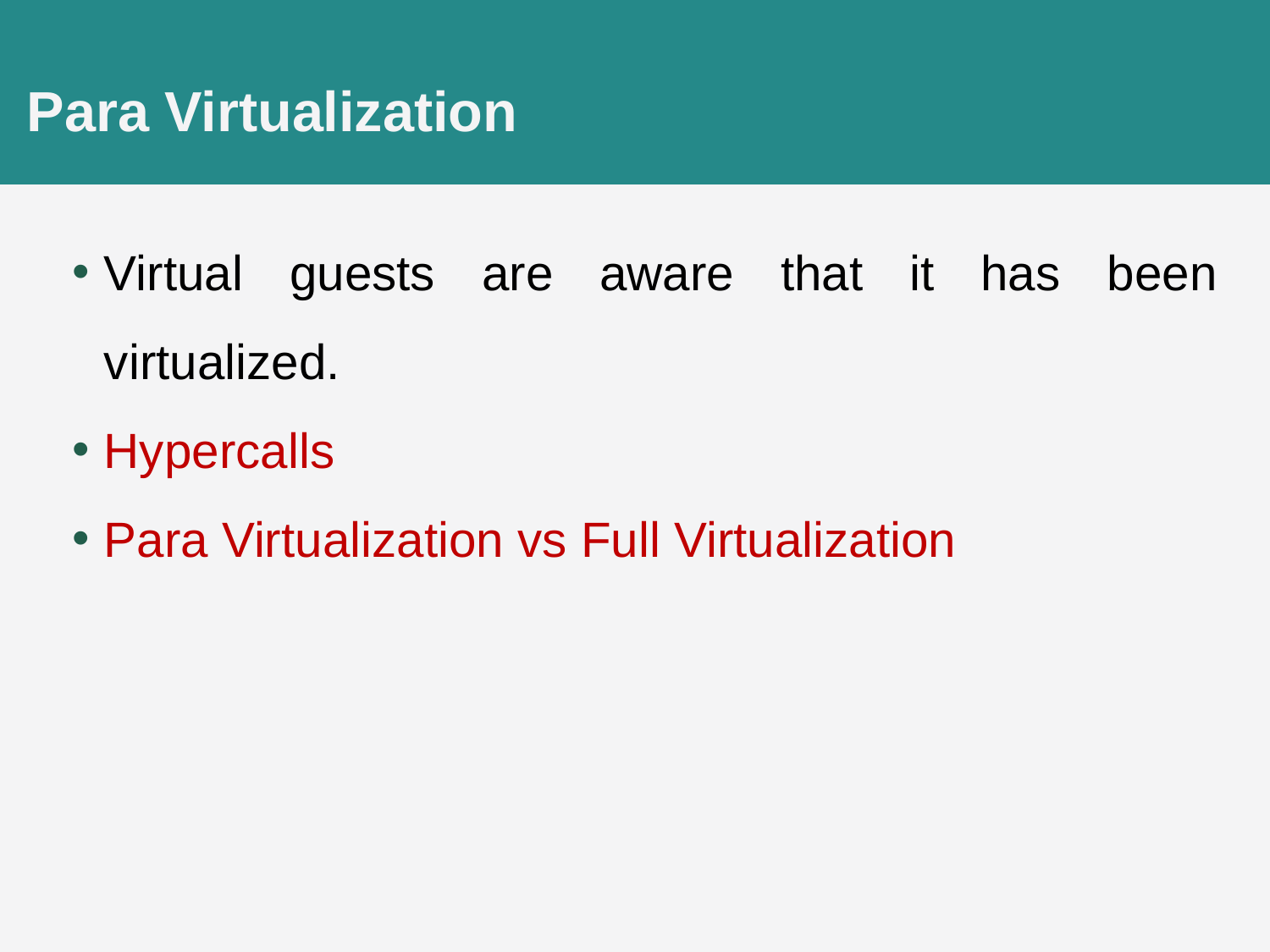

# Para Virtualization
Virtual guests are aware that it has been virtualized.
Hypercalls
Para Virtualization vs Full Virtualization